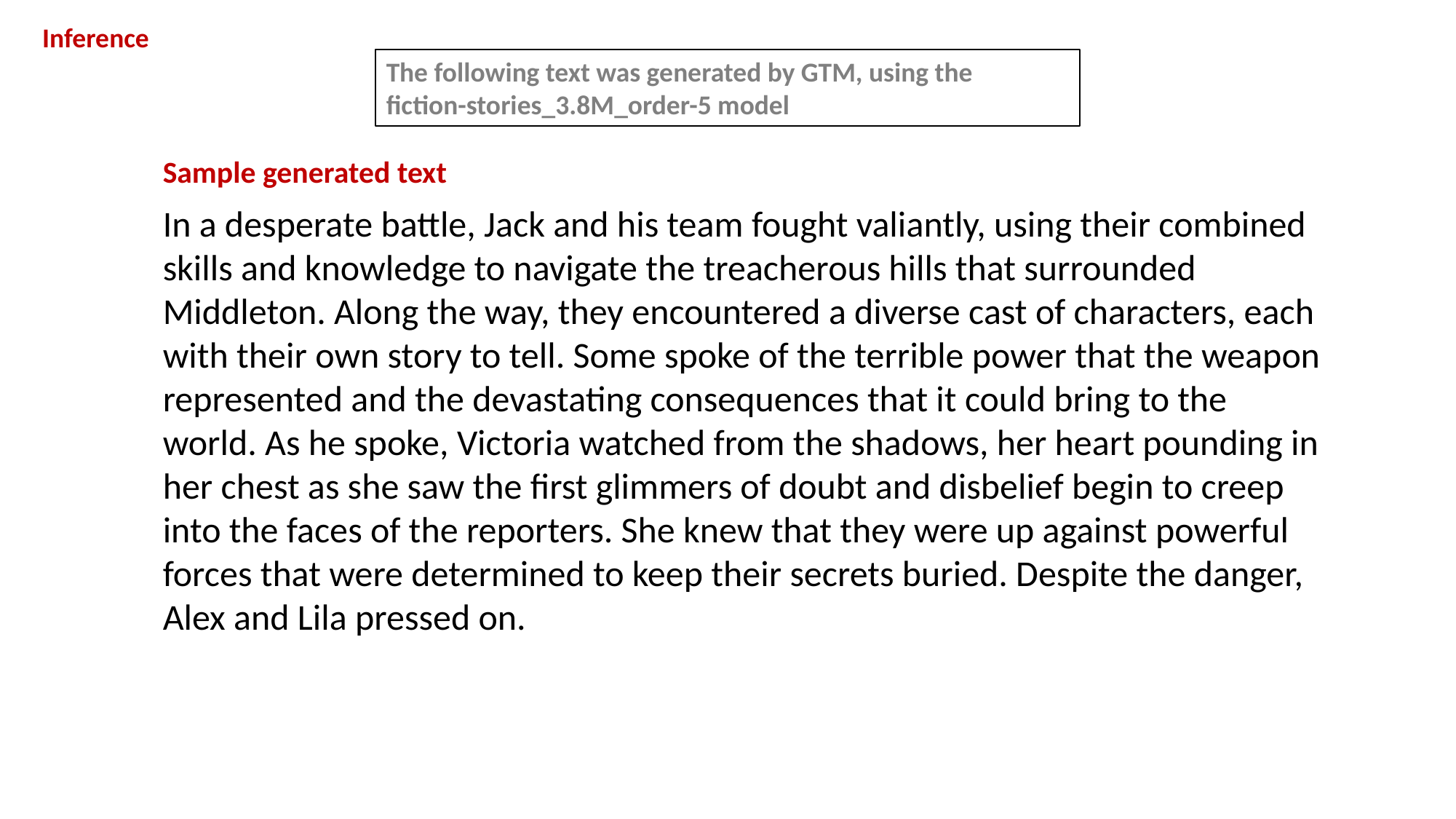

Inference
The following text was generated by GTM, using the
fiction-stories_3.8M_order-5 model
Sample generated text
In a desperate battle, Jack and his team fought valiantly, using their combined skills and knowledge to navigate the treacherous hills that surrounded Middleton. Along the way, they encountered a diverse cast of characters, each with their own story to tell. Some spoke of the terrible power that the weapon represented and the devastating consequences that it could bring to the world. As he spoke, Victoria watched from the shadows, her heart pounding in her chest as she saw the first glimmers of doubt and disbelief begin to creep into the faces of the reporters. She knew that they were up against powerful forces that were determined to keep their secrets buried. Despite the danger, Alex and Lila pressed on.